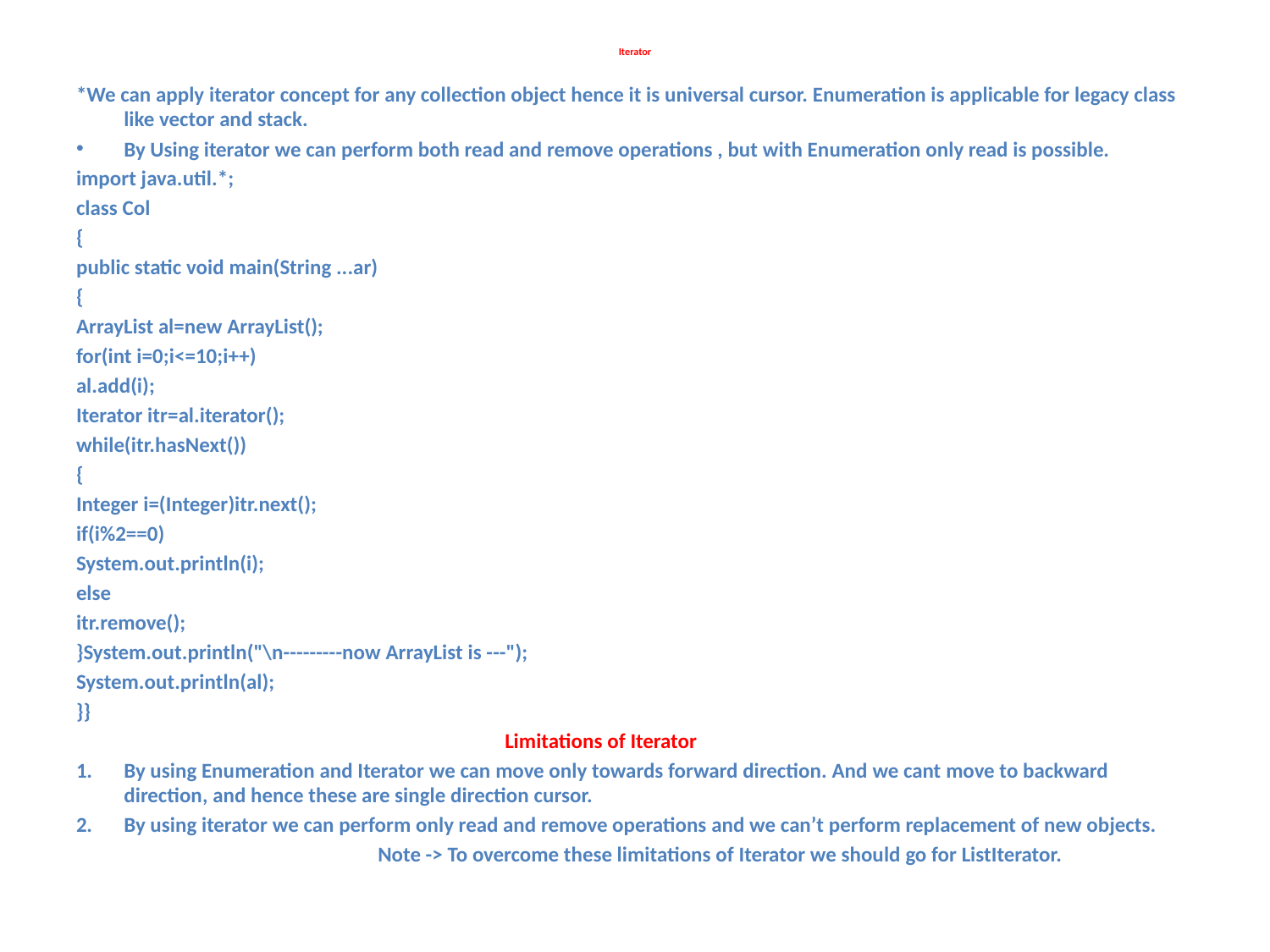

# Iterator
*We can apply iterator concept for any collection object hence it is universal cursor. Enumeration is applicable for legacy class like vector and stack.
By Using iterator we can perform both read and remove operations , but with Enumeration only read is possible.
import java.util.*;
class Col
{
public static void main(String ...ar)
{
ArrayList al=new ArrayList();
for(int i=0;i<=10;i++)
al.add(i);
Iterator itr=al.iterator();
while(itr.hasNext())
{
Integer i=(Integer)itr.next();
if(i%2==0)
System.out.println(i);
else
itr.remove();
}System.out.println("\n---------now ArrayList is ---");
System.out.println(al);
}}
				Limitations of Iterator
By using Enumeration and Iterator we can move only towards forward direction. And we cant move to backward direction, and hence these are single direction cursor.
By using iterator we can perform only read and remove operations and we can’t perform replacement of new objects.
			Note -> To overcome these limitations of Iterator we should go for ListIterator.